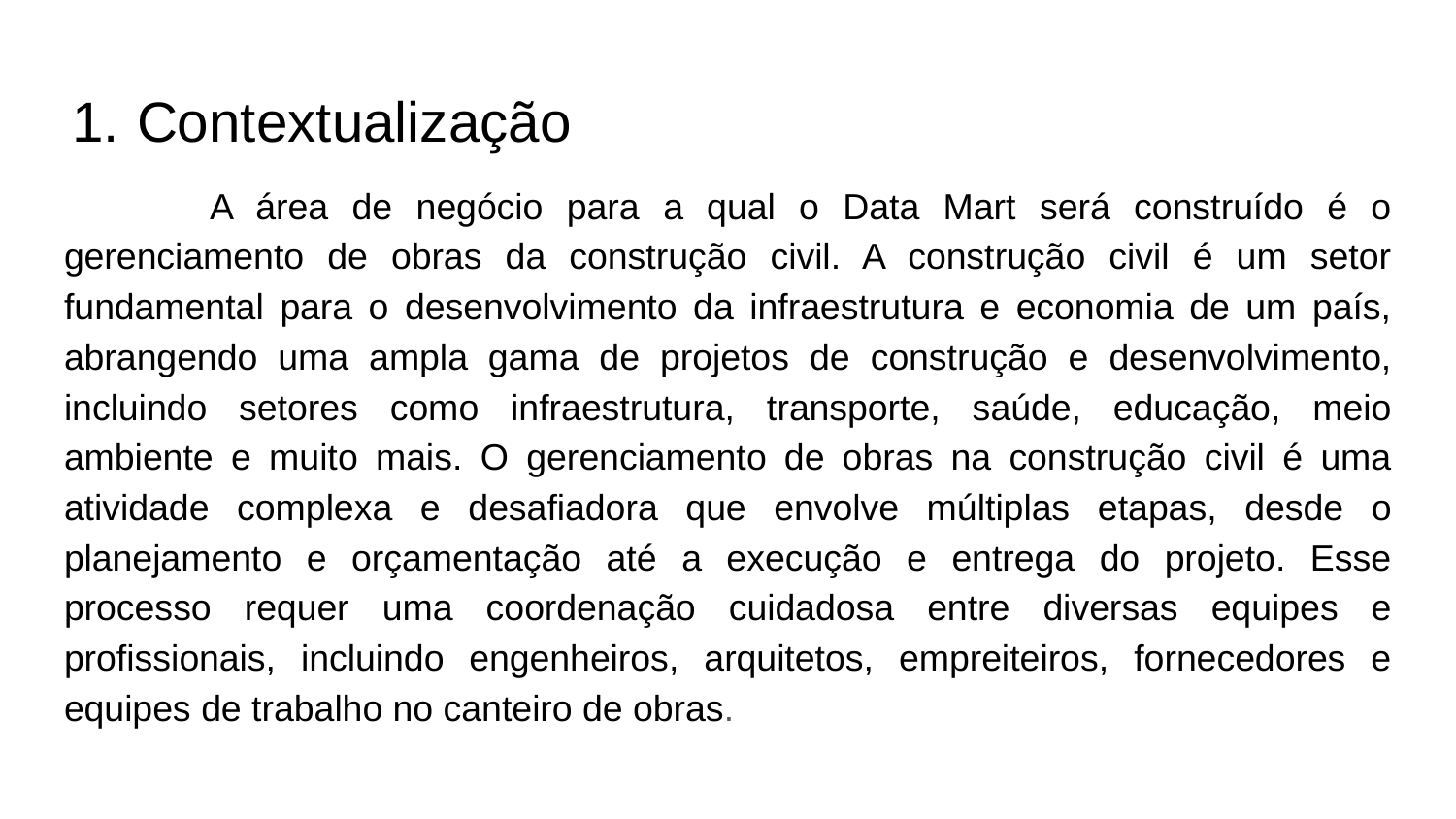

# Contextualização
	A área de negócio para a qual o Data Mart será construído é o gerenciamento de obras da construção civil. A construção civil é um setor fundamental para o desenvolvimento da infraestrutura e economia de um país, abrangendo uma ampla gama de projetos de construção e desenvolvimento, incluindo setores como infraestrutura, transporte, saúde, educação, meio ambiente e muito mais. O gerenciamento de obras na construção civil é uma atividade complexa e desafiadora que envolve múltiplas etapas, desde o planejamento e orçamentação até a execução e entrega do projeto. Esse processo requer uma coordenação cuidadosa entre diversas equipes e profissionais, incluindo engenheiros, arquitetos, empreiteiros, fornecedores e equipes de trabalho no canteiro de obras.